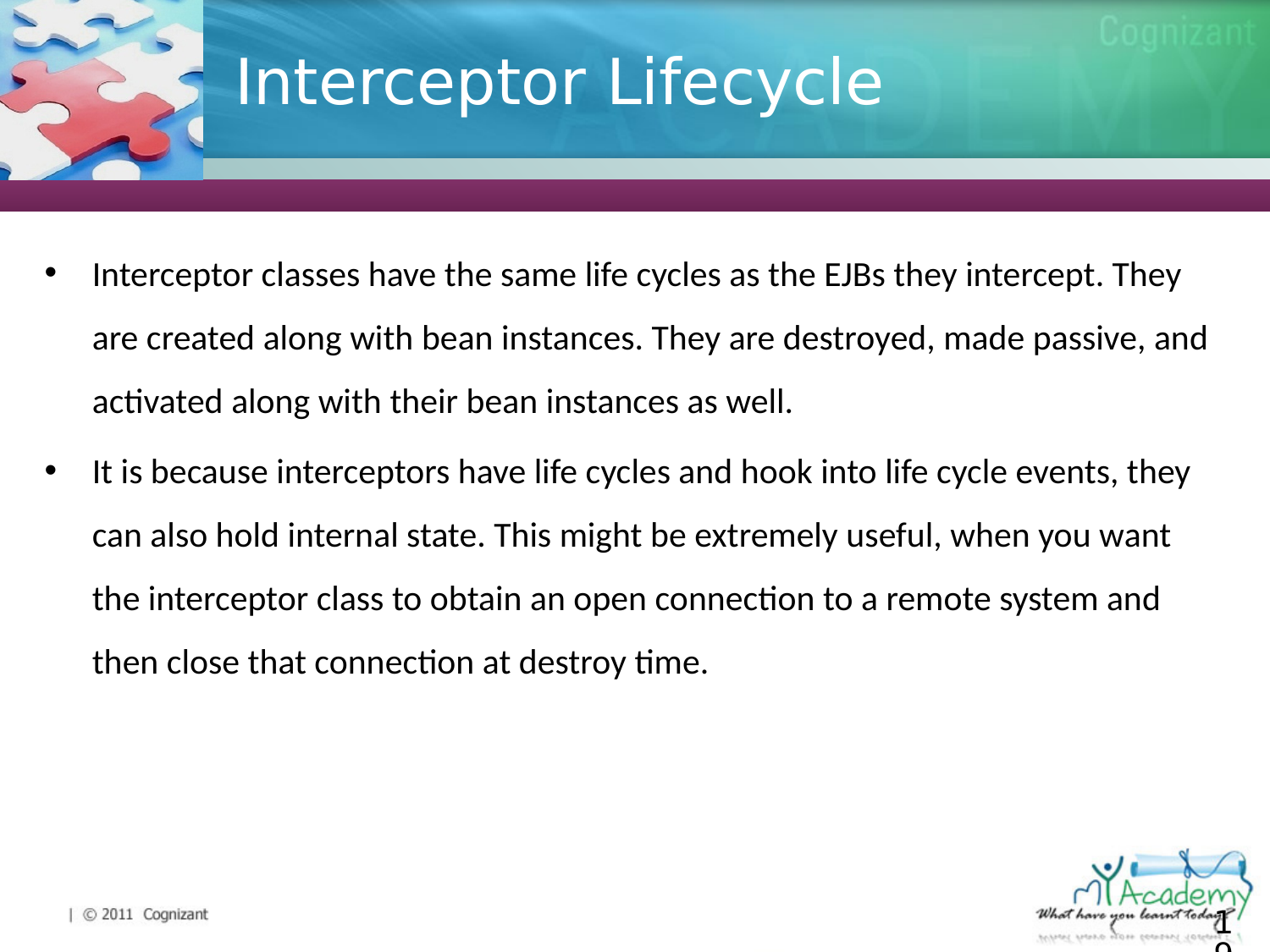

# Interceptor Lifecycle
Interceptor classes have the same life cycles as the EJBs they intercept. They are created along with bean instances. They are destroyed, made passive, and activated along with their bean instances as well.
It is because interceptors have life cycles and hook into life cycle events, they can also hold internal state. This might be extremely useful, when you want the interceptor class to obtain an open connection to a remote system and then close that connection at destroy time.
19